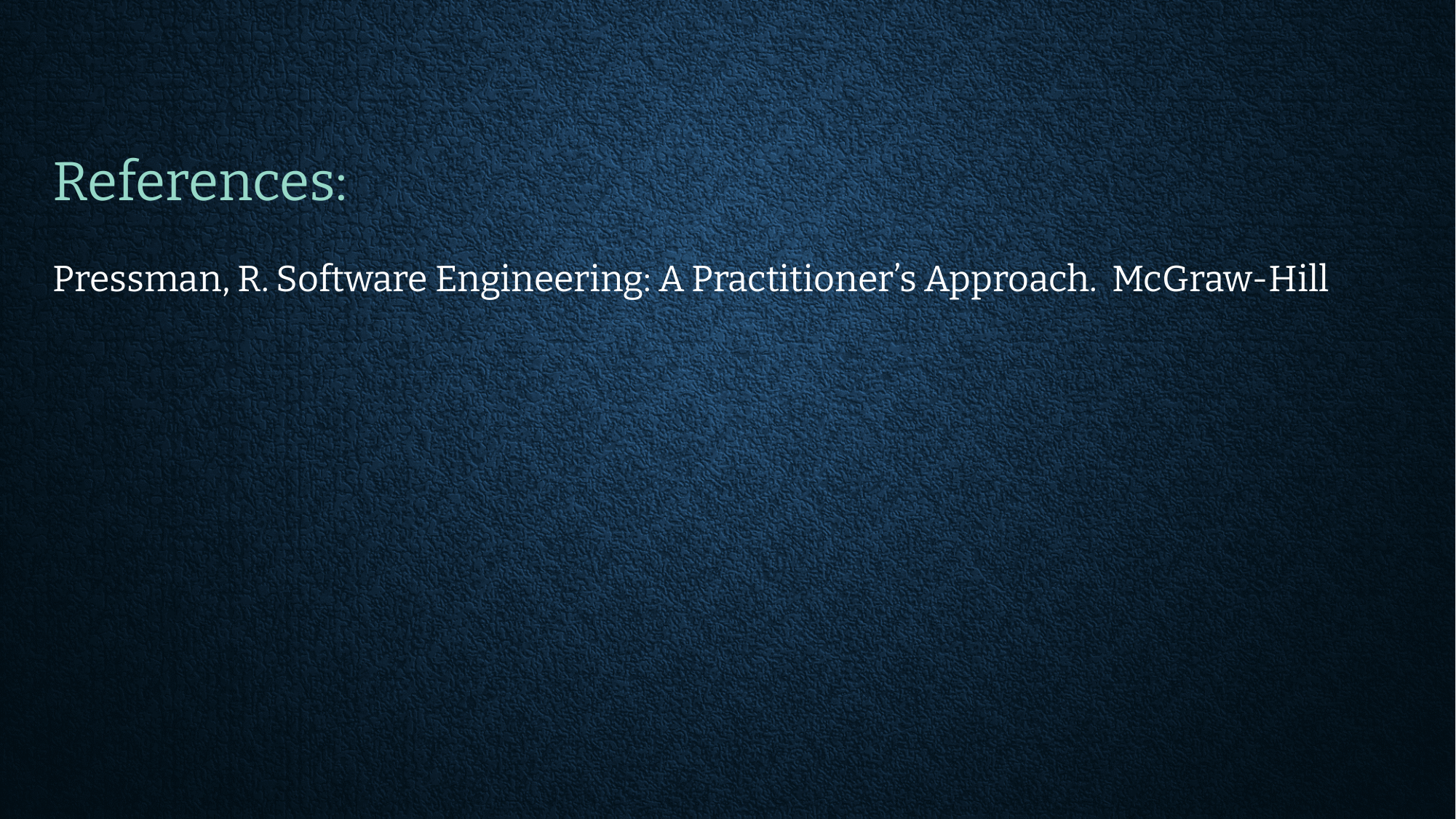

References:

Pressman, R. Software Engineering: A Practitioner’s Approach.  McGraw-Hill